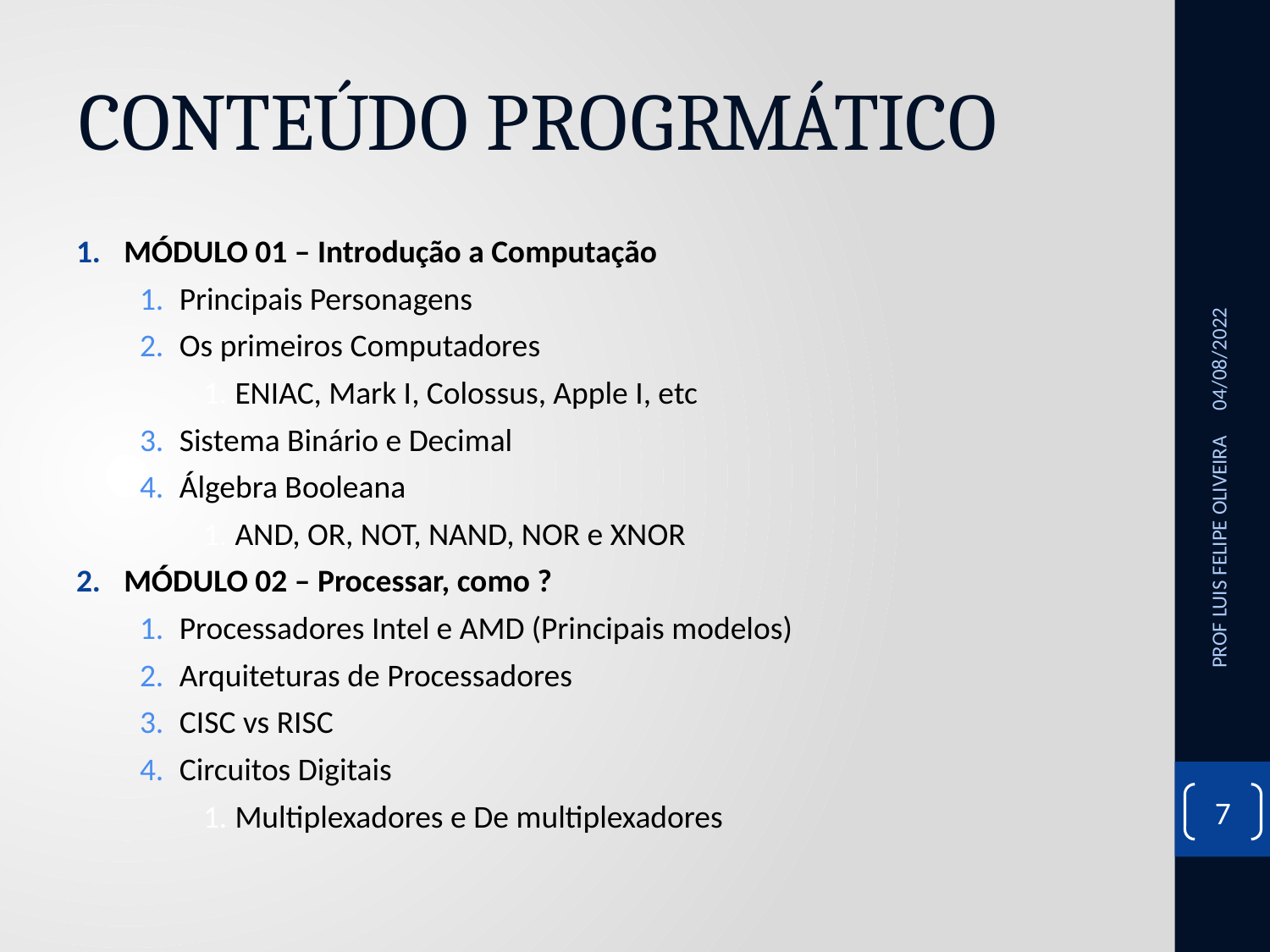

# CONTEÚDO PROGRMÁTICO
MÓDULO 01 – Introdução a Computação
Principais Personagens
Os primeiros Computadores
ENIAC, Mark I, Colossus, Apple I, etc
Sistema Binário e Decimal
Álgebra Booleana
AND, OR, NOT, NAND, NOR e XNOR
MÓDULO 02 – Processar, como ?
Processadores Intel e AMD (Principais modelos)
Arquiteturas de Processadores
CISC vs RISC
Circuitos Digitais
Multiplexadores e De multiplexadores
04/08/2022
PROF LUIS FELIPE OLIVEIRA
7